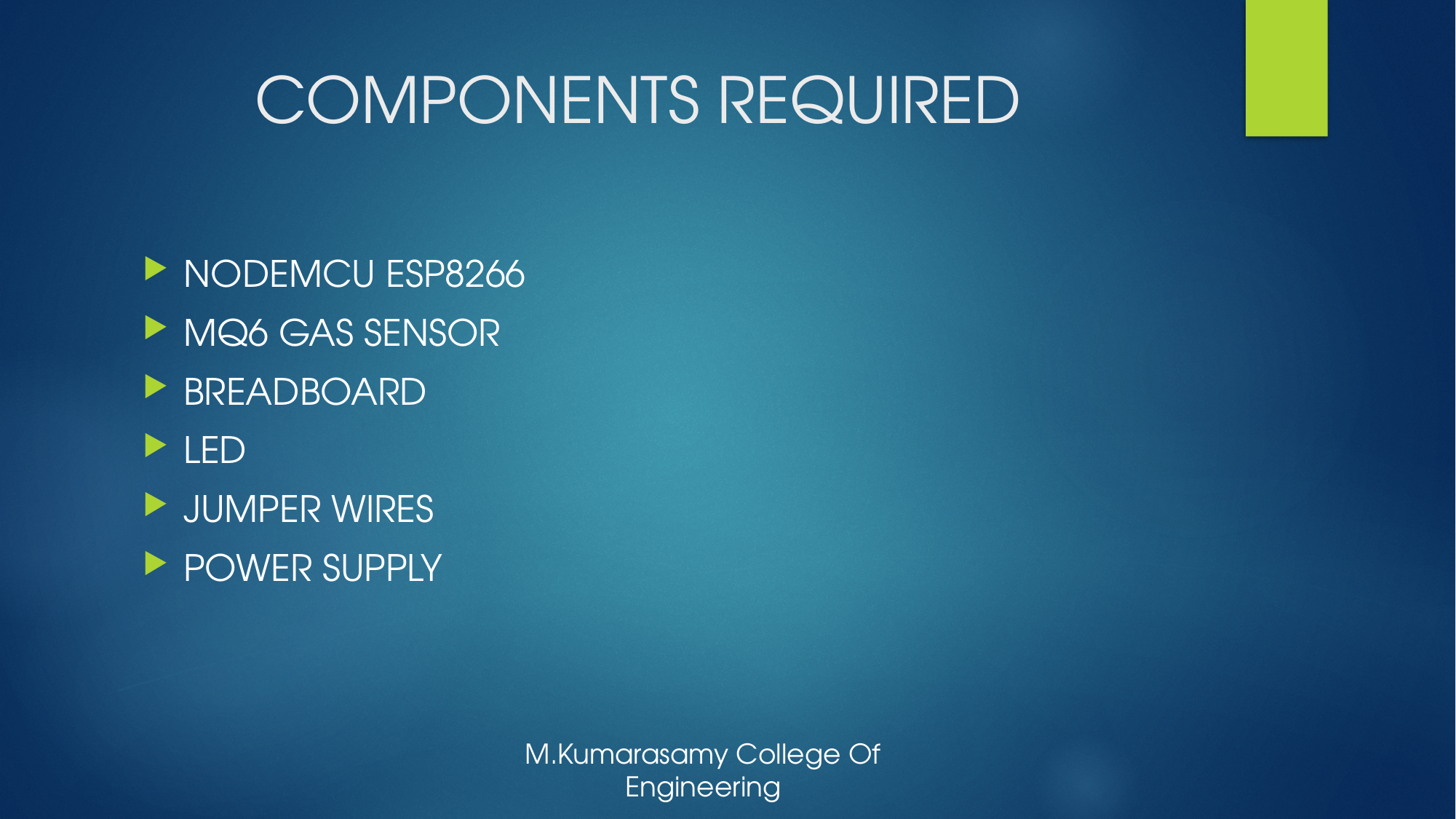

# COMPONENTS REQUIRED
NODEMCU ESP8266
MQ6 GAS SENSOR
BREADBOARD
LED
JUMPER WIRES
POWER SUPPLY
M.Kumarasamy College Of Engineering